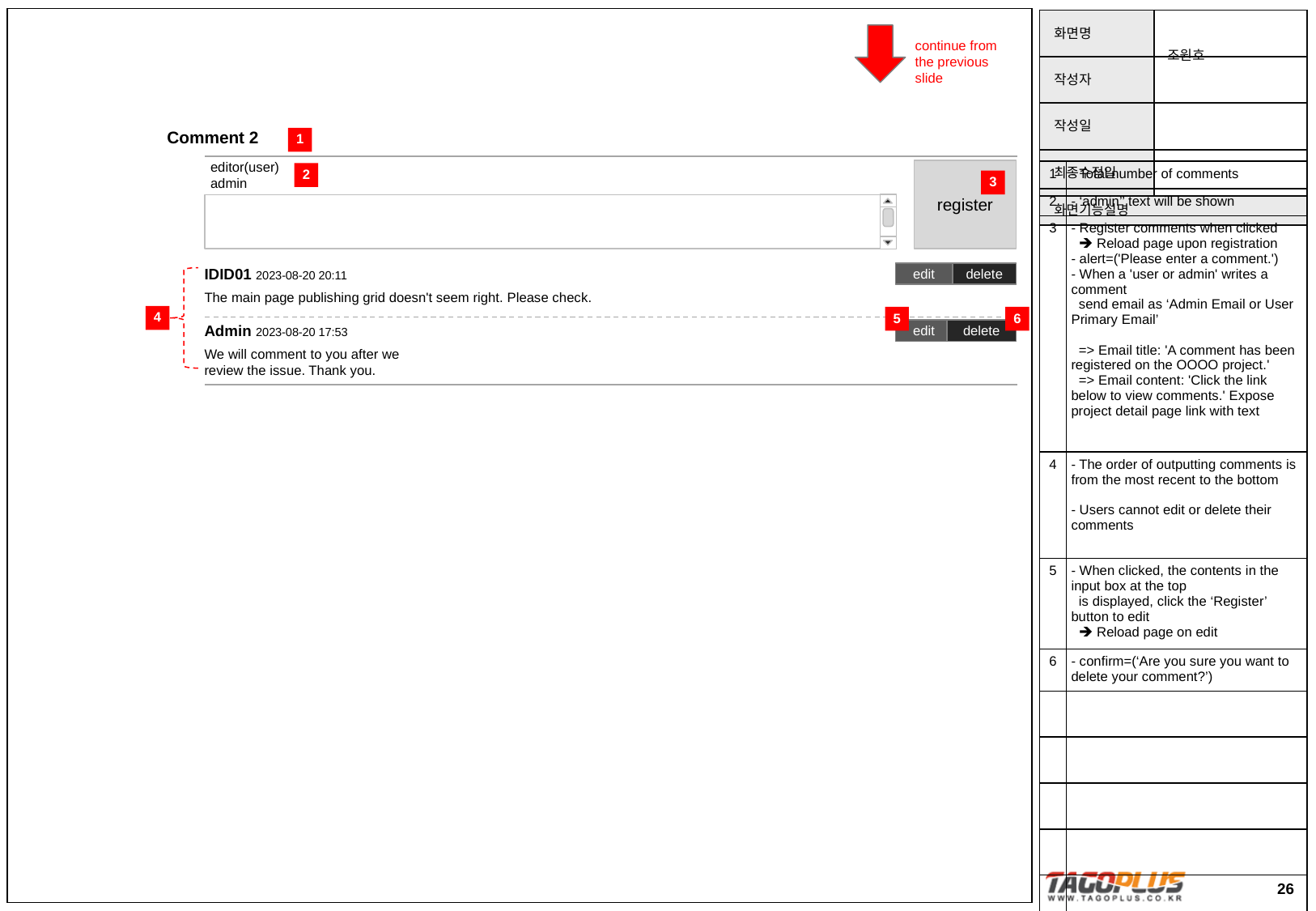

continue from the previous slide
Comment 2
1
editor(user) admin
register
| 1 | - Total number of comments |
| --- | --- |
| 2 | - ‘admin’’ text will be shown |
| 3 | - Register comments when clicked 🡺 Reload page upon registration - alert=('Please enter a comment.') - When a 'user or admin' writes a comment send email as ‘Admin Email or User Primary Email’ => Email title: 'A comment has been registered on the OOOO project.' => Email content: 'Click the link below to view comments.' Expose project detail page link with text |
| 4 | - The order of outputting comments is from the most recent to the bottom - Users cannot edit or delete their comments |
| 5 | - When clicked, the contents in the input box at the top is displayed, click the ‘Register’ button to edit 🡺 Reload page on edit |
| 6 | - confirm=(‘Are you sure you want to delete your comment?’) |
|  |  |
|  |  |
|  |  |
|  |  |
|  |  |
|  |  |
|  |  |
2
3

IDID01 2023-08-20 20:11
edit
delete

The main page publishing grid doesn't seem right. Please check.
4
5
6
Admin 2023-08-20 17:53
edit
delete
We will comment to you after we review the issue. Thank you.